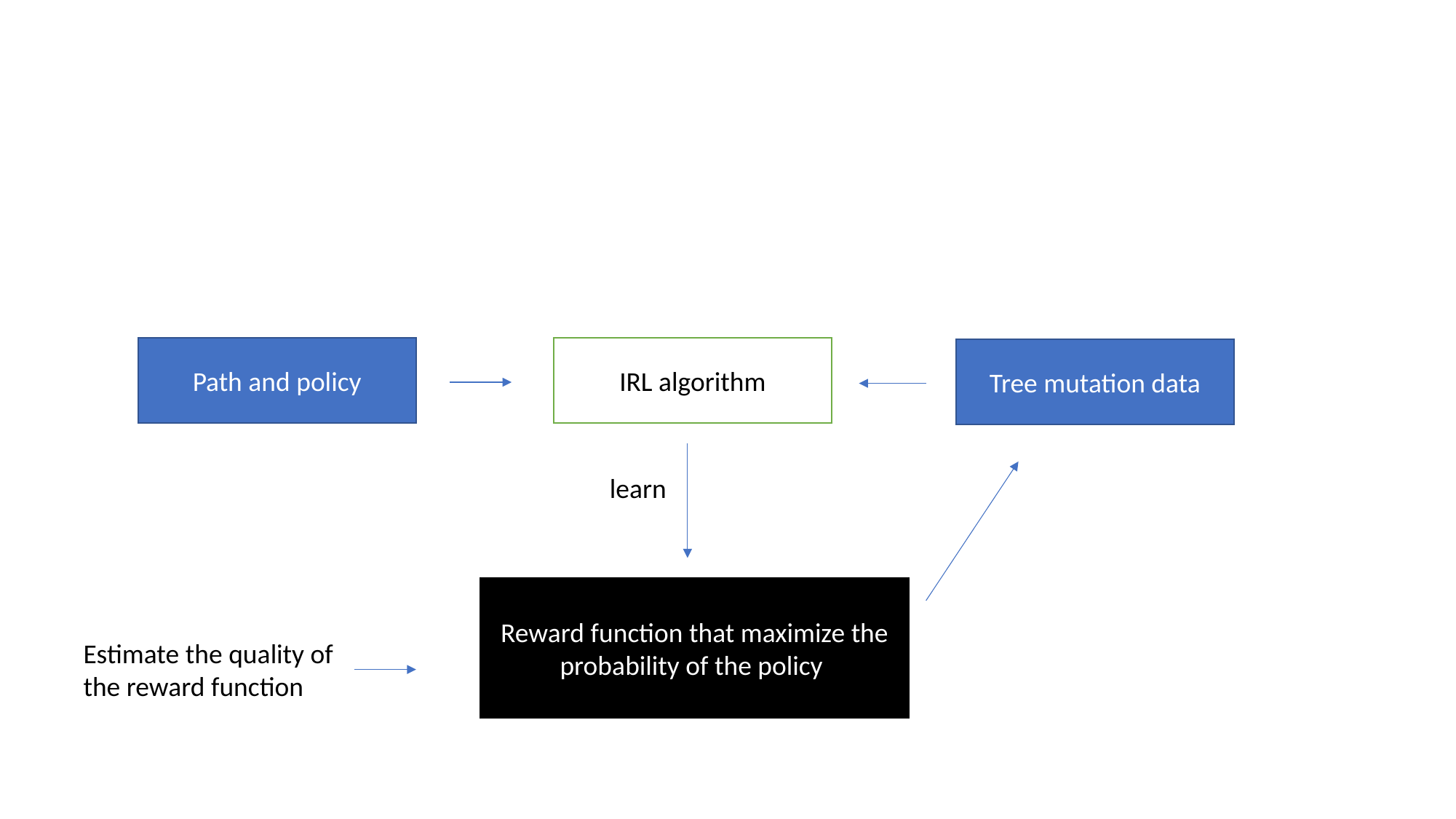

Path and policy
IRL algorithm
Tree mutation data
learn
Reward function that maximize the probability of the policy
Estimate the quality of the reward function